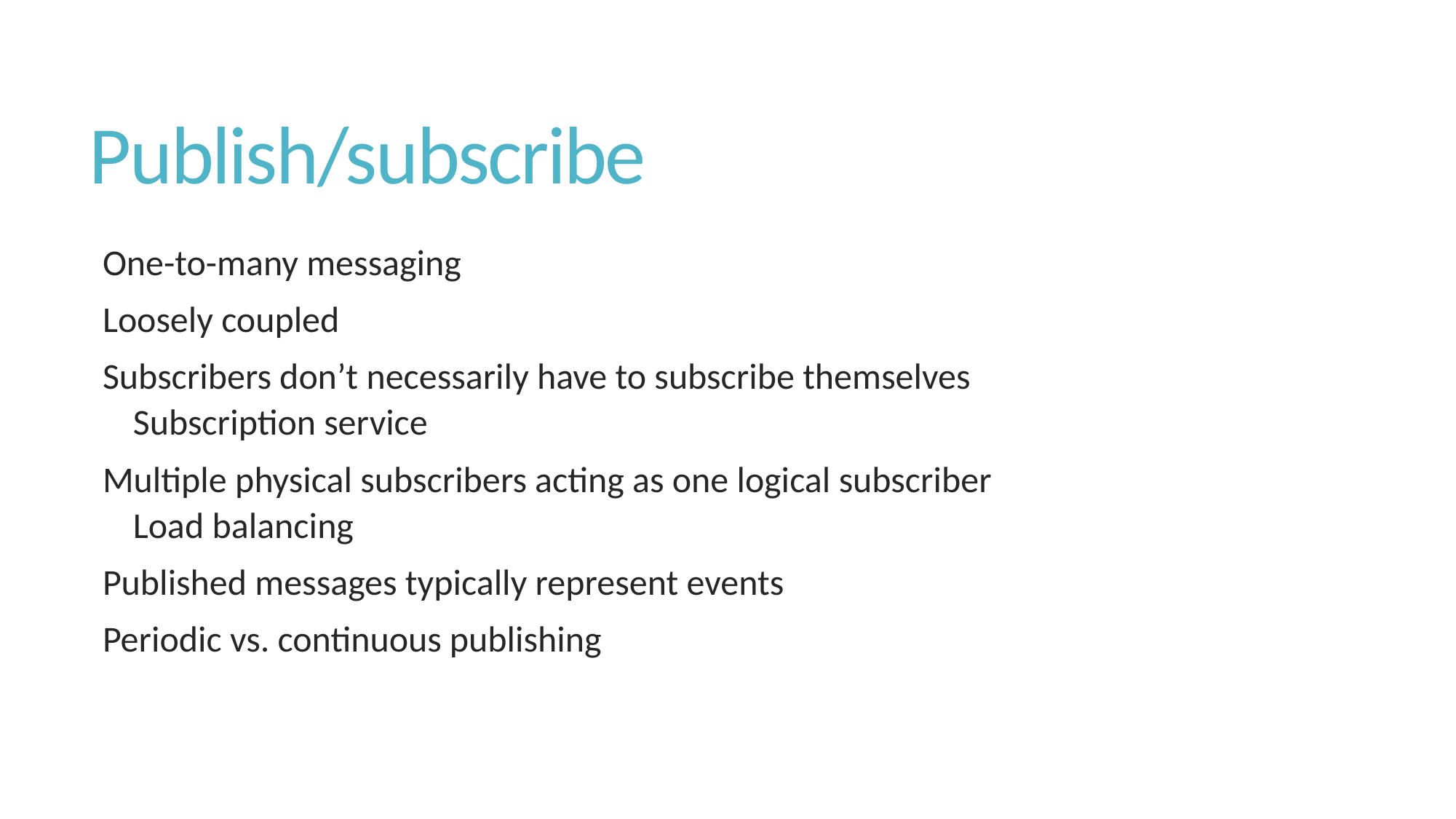

# Publish/subscribe
One-to-many messaging
Loosely coupled
Subscribers don’t necessarily have to subscribe themselves
Subscription service
Multiple physical subscribers acting as one logical subscriber
Load balancing
Published messages typically represent events
Periodic vs. continuous publishing